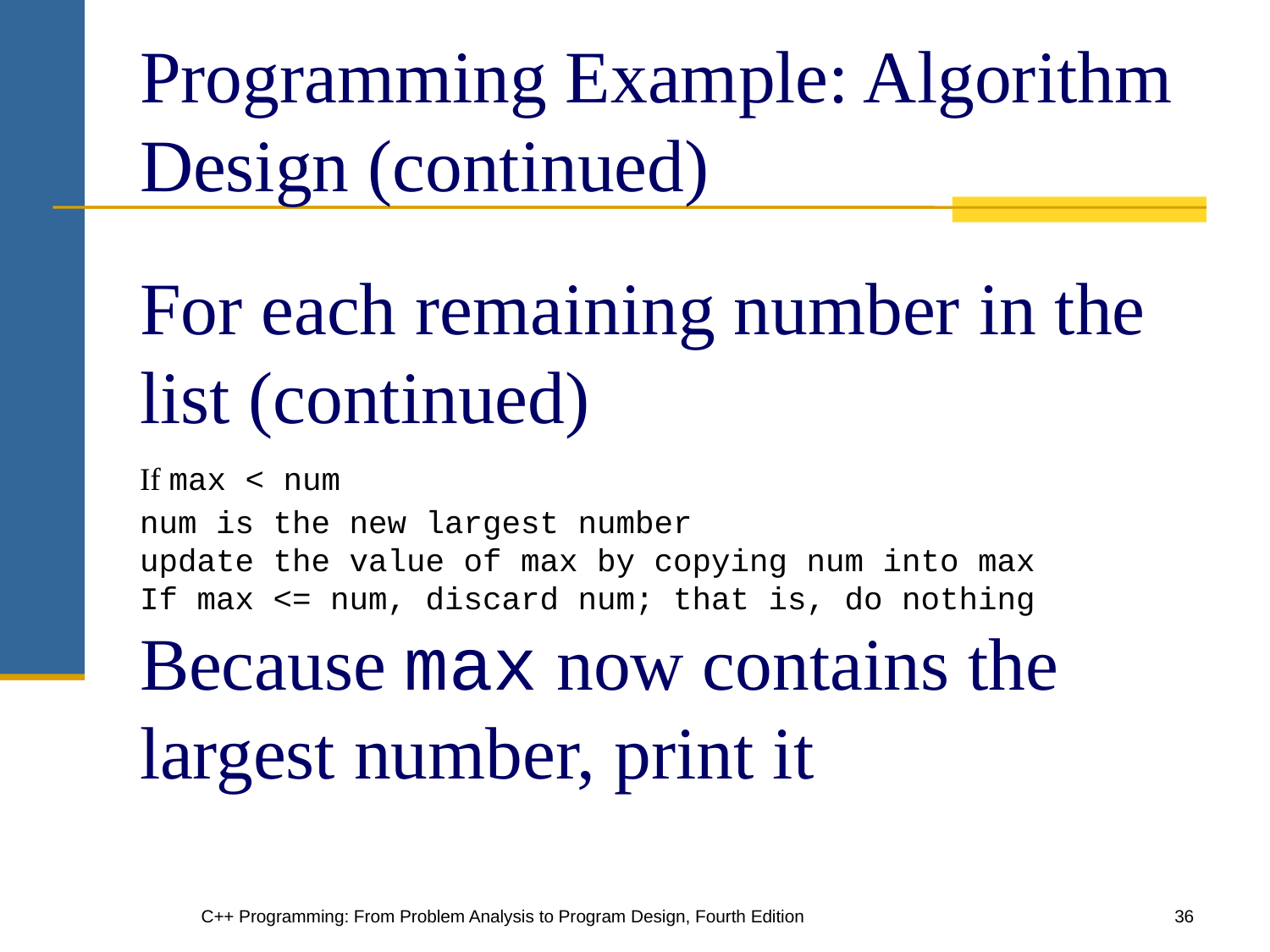

Programming Example: Algorithm Design (continued)
For each remaining number in the list (continued)
If max < num
num is the new largest number
update the value of max by copying num into max
If max <= num, discard num; that is, do nothing
Because max now contains the largest number, print it
C++ Programming: From Problem Analysis to Program Design, Fourth Edition
36